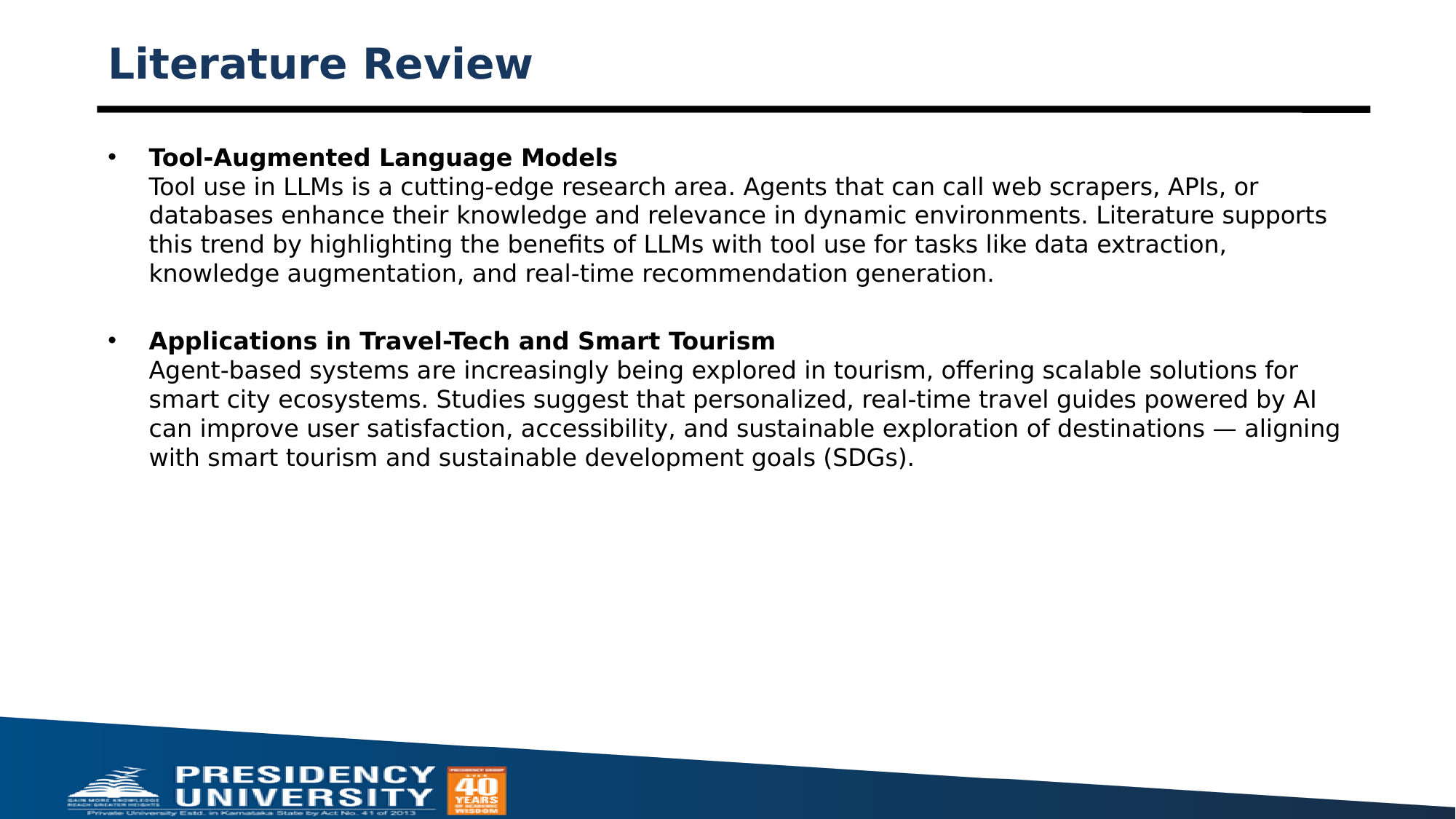

# Literature Review
Tool-Augmented Language Models
Tool use in LLMs is a cutting-edge research area. Agents that can call web scrapers, APIs, or databases enhance their knowledge and relevance in dynamic environments. Literature supports this trend by highlighting the benefits of LLMs with tool use for tasks like data extraction, knowledge augmentation, and real-time recommendation generation.

Applications in Travel-Tech and Smart Tourism
Agent-based systems are increasingly being explored in tourism, offering scalable solutions for smart city ecosystems. Studies suggest that personalized, real-time travel guides powered by AI can improve user satisfaction, accessibility, and sustainable exploration of destinations — aligning with smart tourism and sustainable development goals (SDGs).